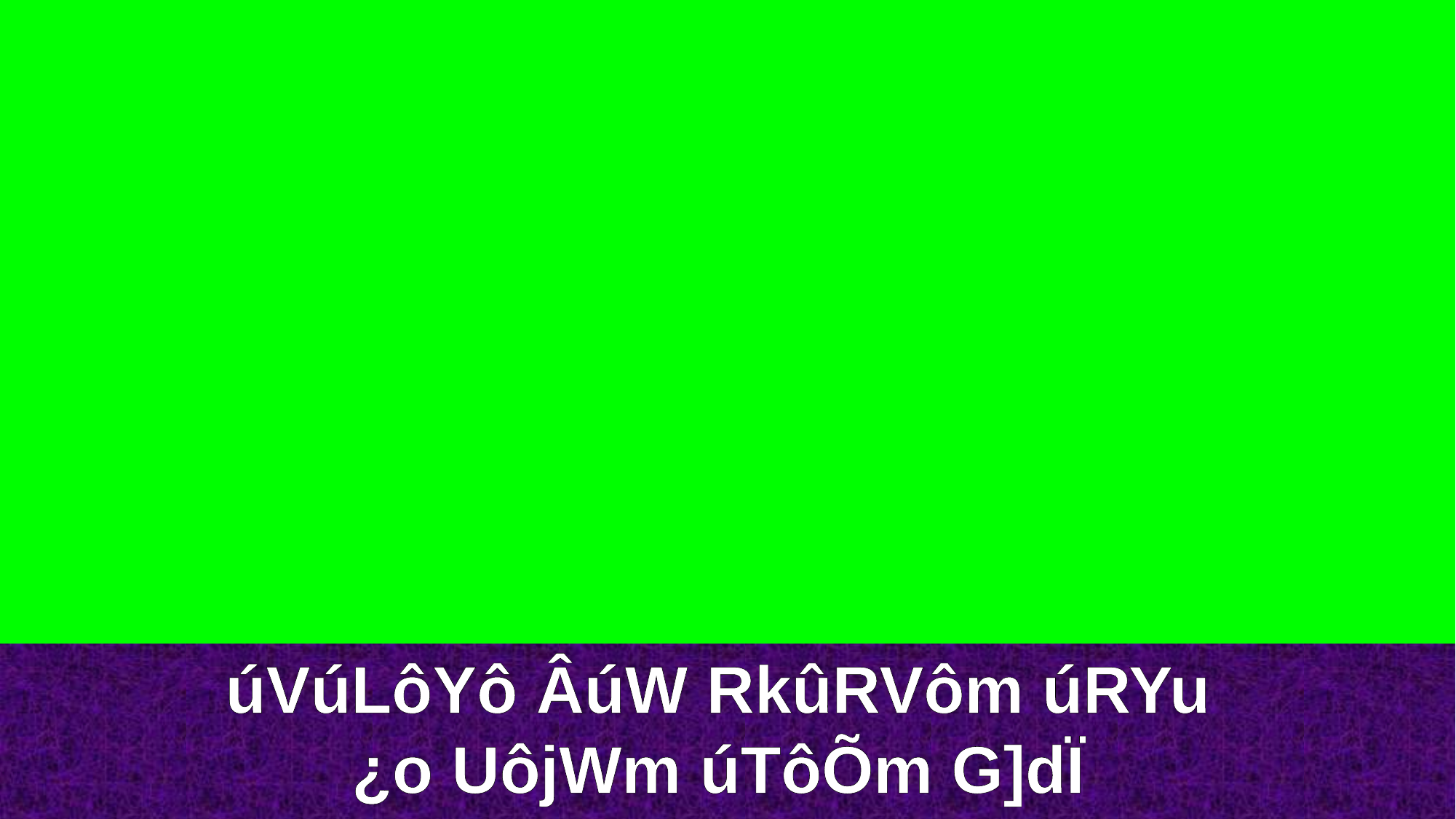

úVúLôYô ÂúW RkûRVôm úRYu
¿o UôjWm úTôÕm G]dÏ